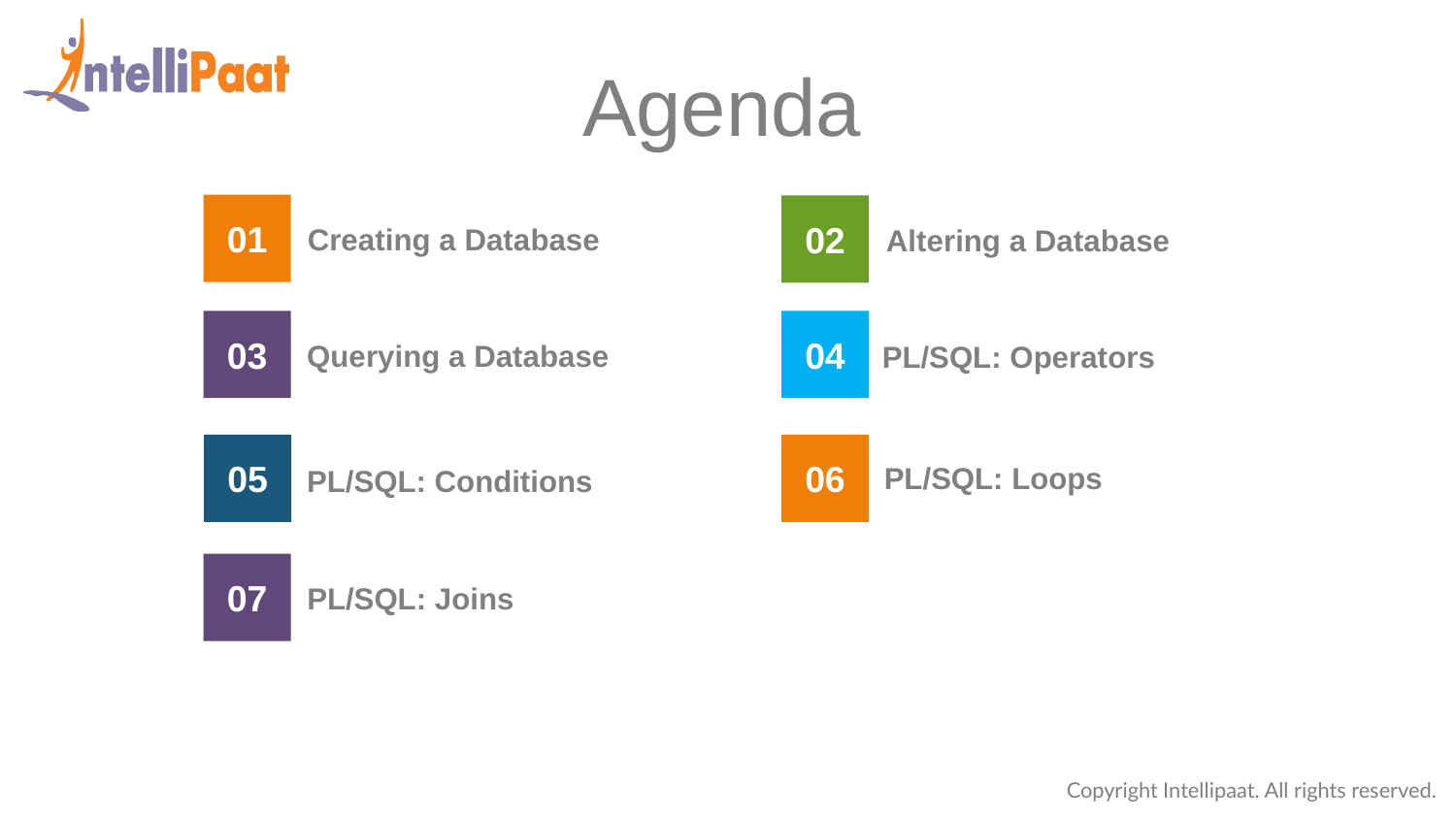

Agenda
01
Creating a Database
02
Altering a Database
03
Querying a Database
04
PL/SQL: Operators
05
PL/SQL: Conditions
06
PL/SQL: Loops
07
PL/SQL: Joins